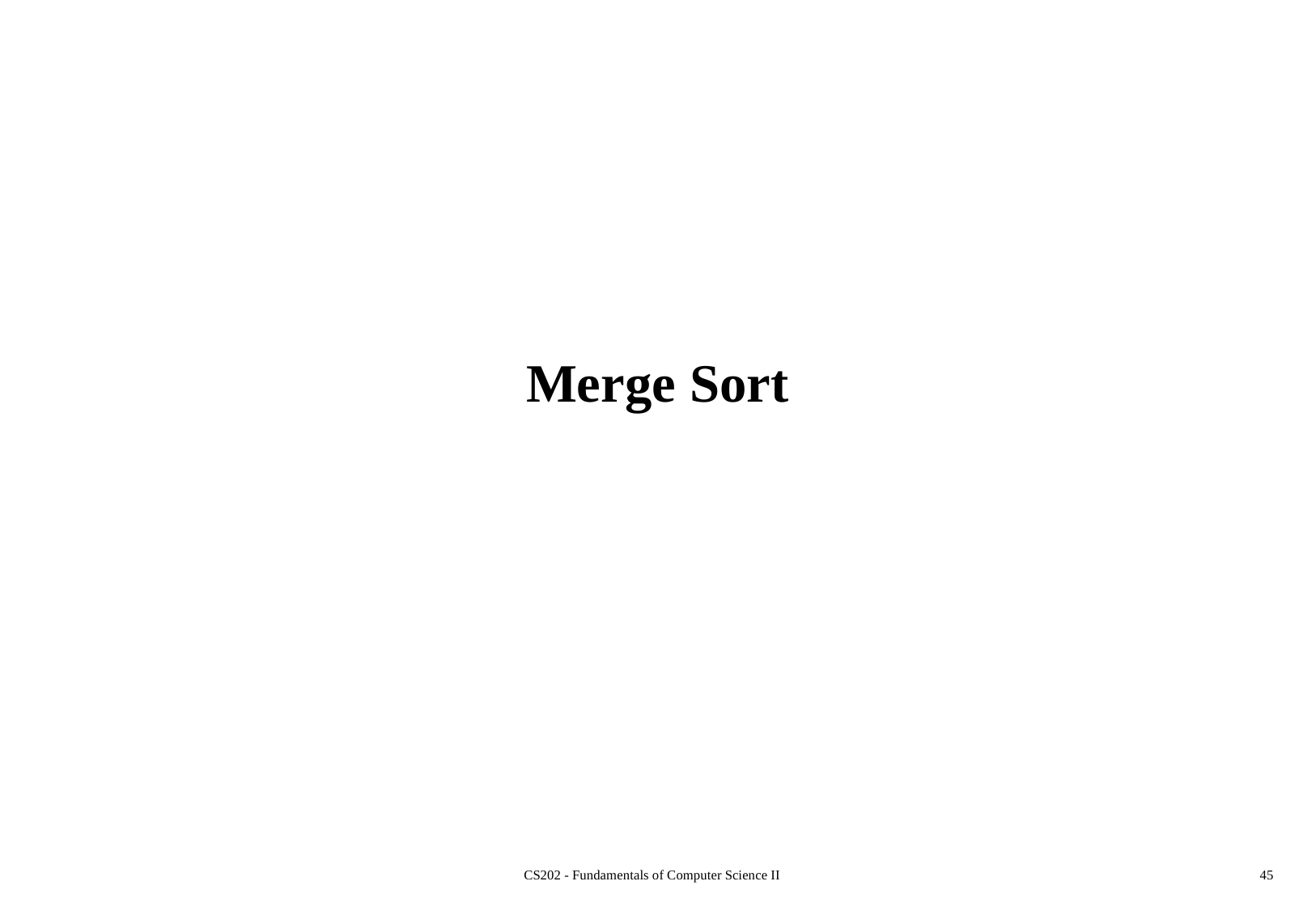

# Merge Sort
CS202 - Fundamentals of Computer Science II
45